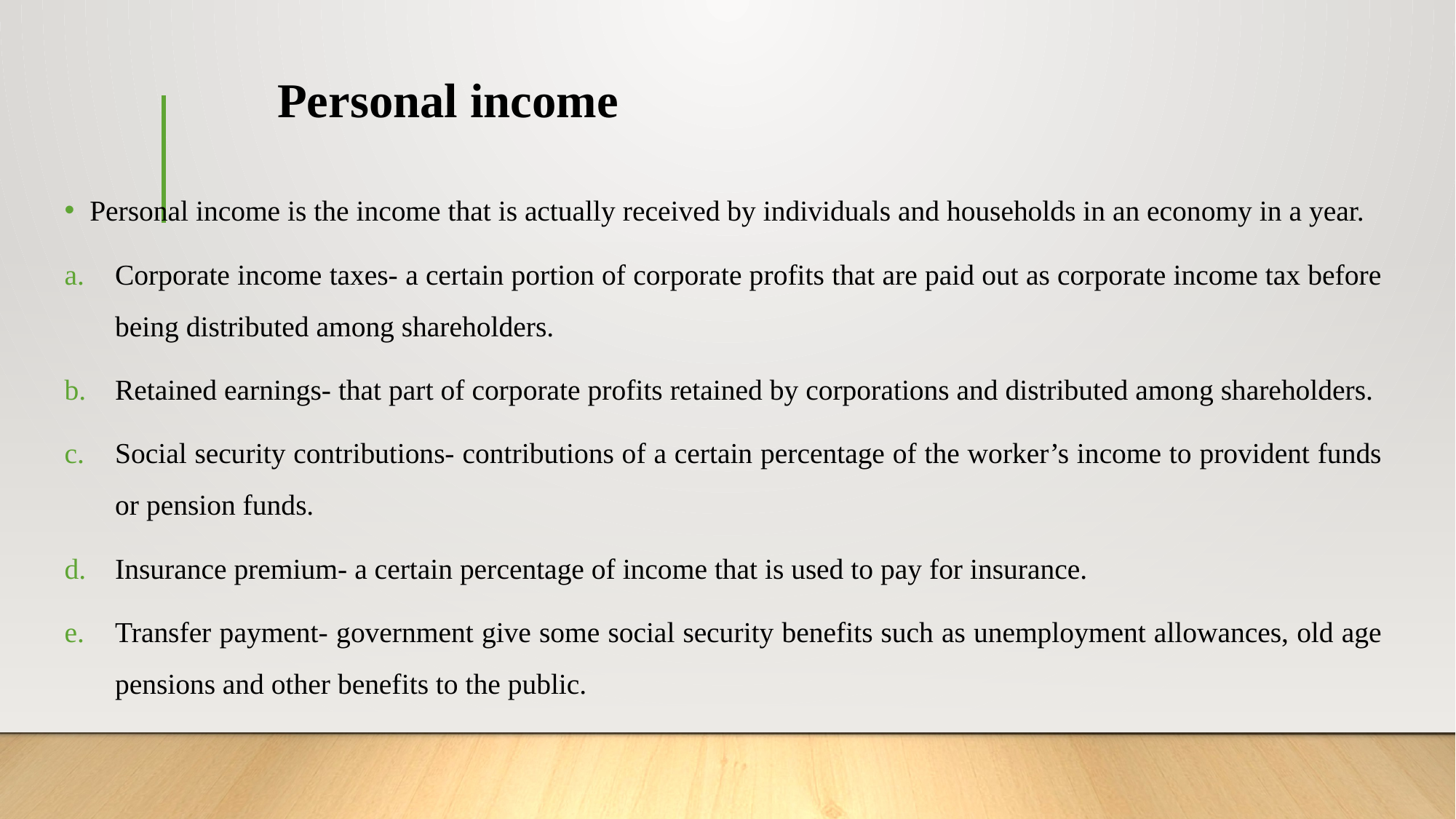

# Personal income
Personal income is the income that is actually received by individuals and households in an economy in a year.
Corporate income taxes- a certain portion of corporate profits that are paid out as corporate income tax before being distributed among shareholders.
Retained earnings- that part of corporate profits retained by corporations and distributed among shareholders.
Social security contributions- contributions of a certain percentage of the worker’s income to provident funds or pension funds.
Insurance premium- a certain percentage of income that is used to pay for insurance.
Transfer payment- government give some social security benefits such as unemployment allowances, old age pensions and other benefits to the public.